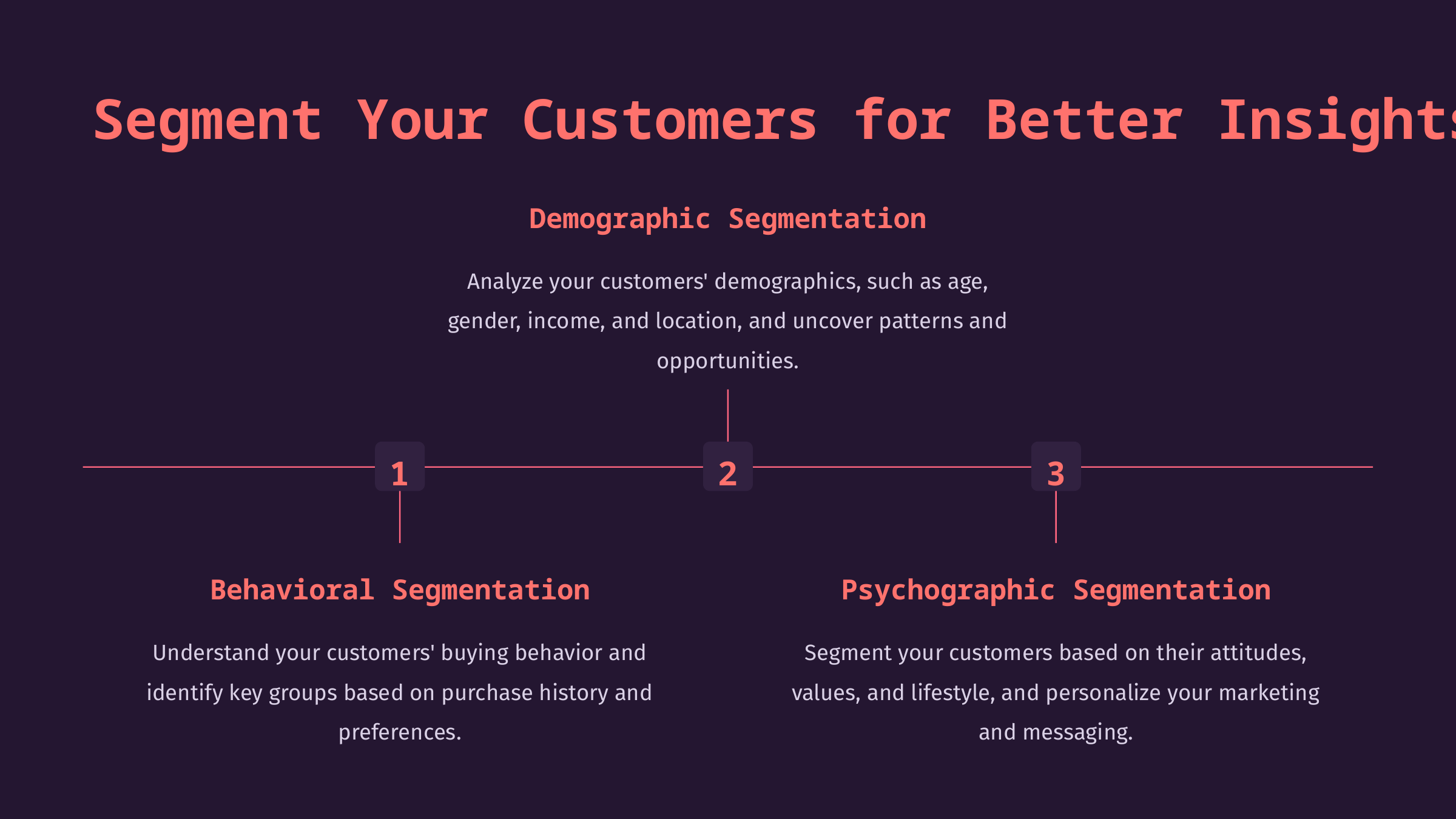

Segment Your Customers for Better Insights
Demographic Segmentation
Analyze your customers' demographics, such as age, gender, income, and location, and uncover patterns and opportunities.

1
2
3

Behavioral Segmentation
Psychographic Segmentation
Understand your customers' buying behavior and identify key groups based on purchase history and preferences.
Segment your customers based on their attitudes, values, and lifestyle, and personalize your marketing and messaging.